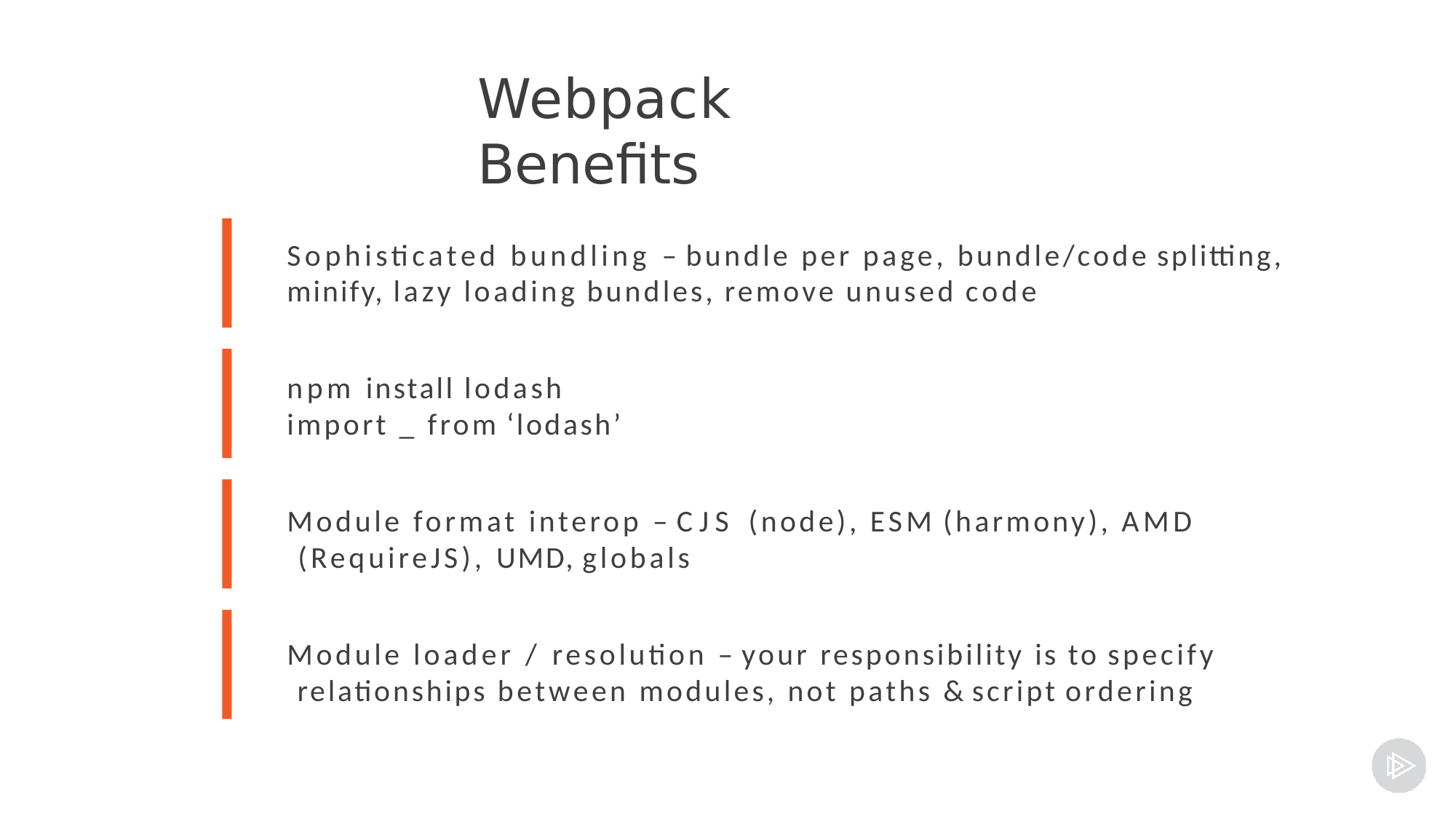

# Webpack Benefits

Sophisticated bundling – bundle per page, bundle/code splitting,  minify, lazy loading bundles, remove unused code

npm install lodash  import _ from ‘lodash’

Module format interop – CJS (node), ESM (harmony), AMD  (RequireJS), UMD, globals

Module loader / resolution – your responsibility is to specify  relationships between modules, not paths & script ordering